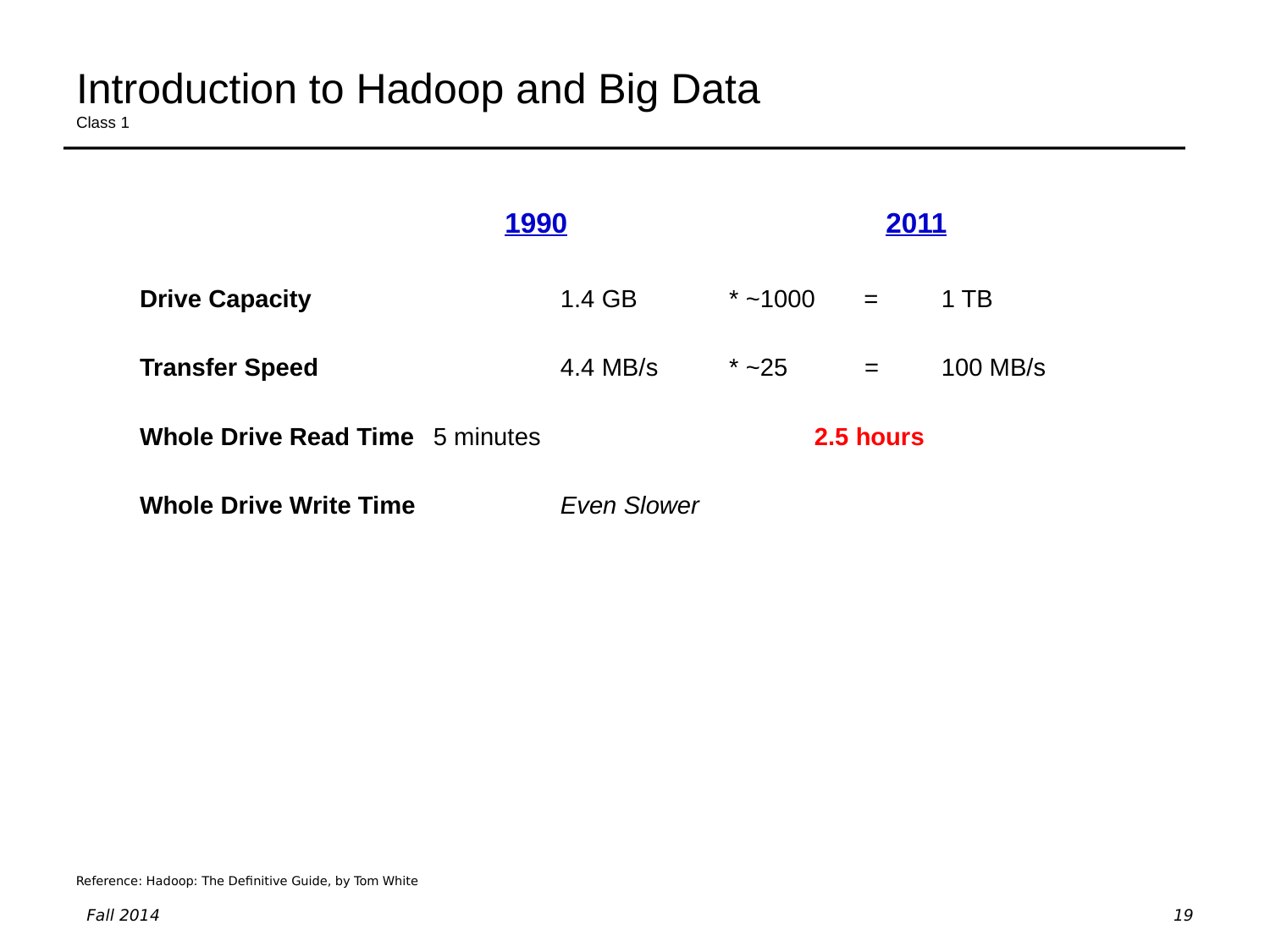

# Introduction to Hadoop and Big Data Class 1

				1990			2011

Drive Capacity		1.4 GB	      * ~1000       =	1 TB

Transfer Speed		4.4 MB/s	      * ~25           =	100 MB/s

Whole Drive Read Time	5 minutes			2.5 hours

Whole Drive Write Time		Even Slower

Reference: Hadoop: The Definitive Guide, by Tom White
19